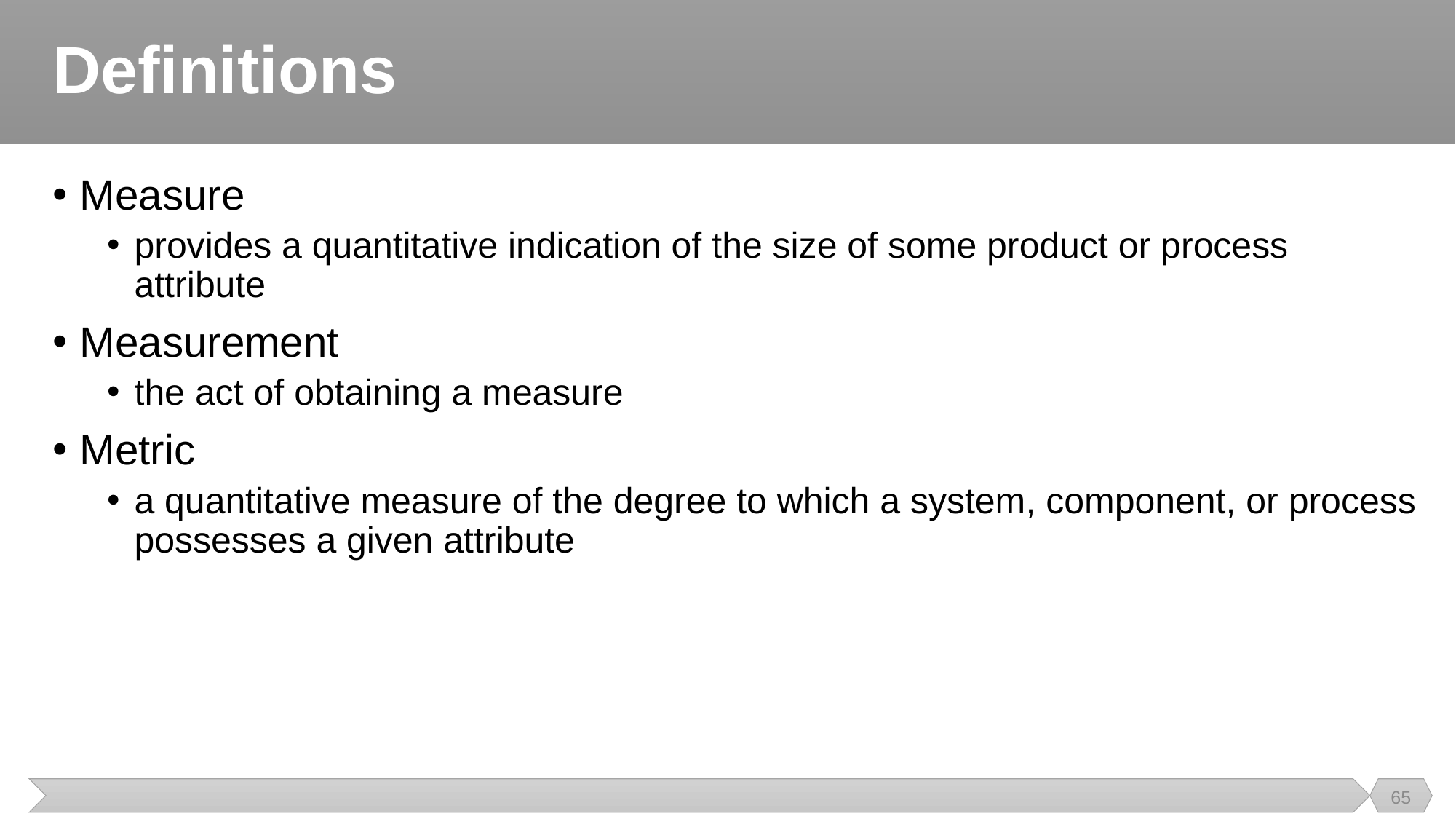

# Definitions
Measure
provides a quantitative indication of the size of some product or process attribute
Measurement
the act of obtaining a measure
Metric
a quantitative measure of the degree to which a system, component, or process possesses a given attribute
65